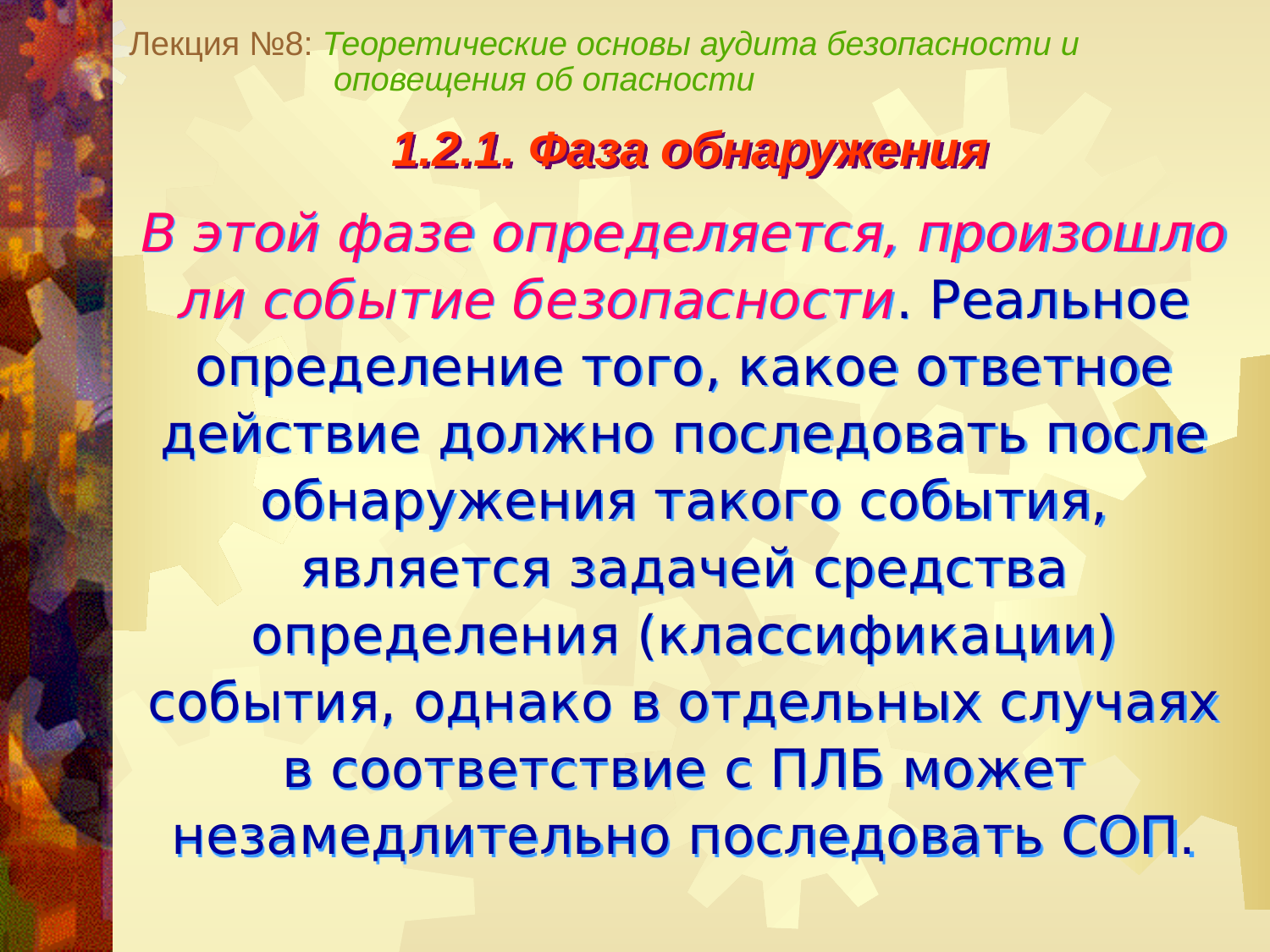

Лекция №8: Теоретические основы аудита безопасности и
                        оповещения об опасности
1.2.1. Фаза обнаружения
В этой фазе определяется, произошло ли событие безопасности. Реальное определение того, какое ответное действие должно последовать после обнаружения такого события, является задачей средства определения (классификации) события, однако в отдельных случаях в соответствие с ПЛБ может незамедлительно последовать СОП.